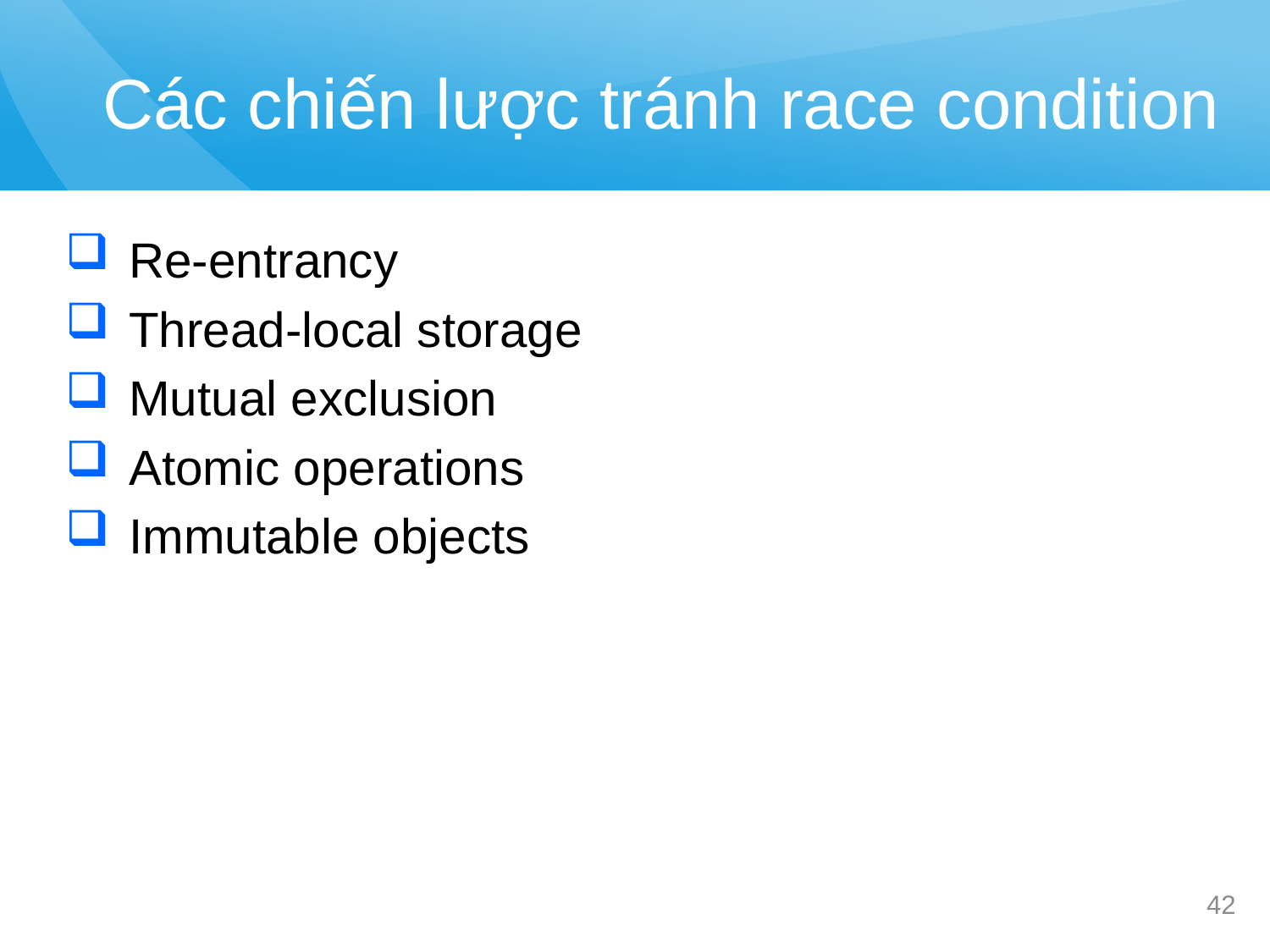

# Các chiến lược tránh race condition
Re-entrancy
Thread-local storage
Mutual exclusion
Atomic operations
Immutable objects

42